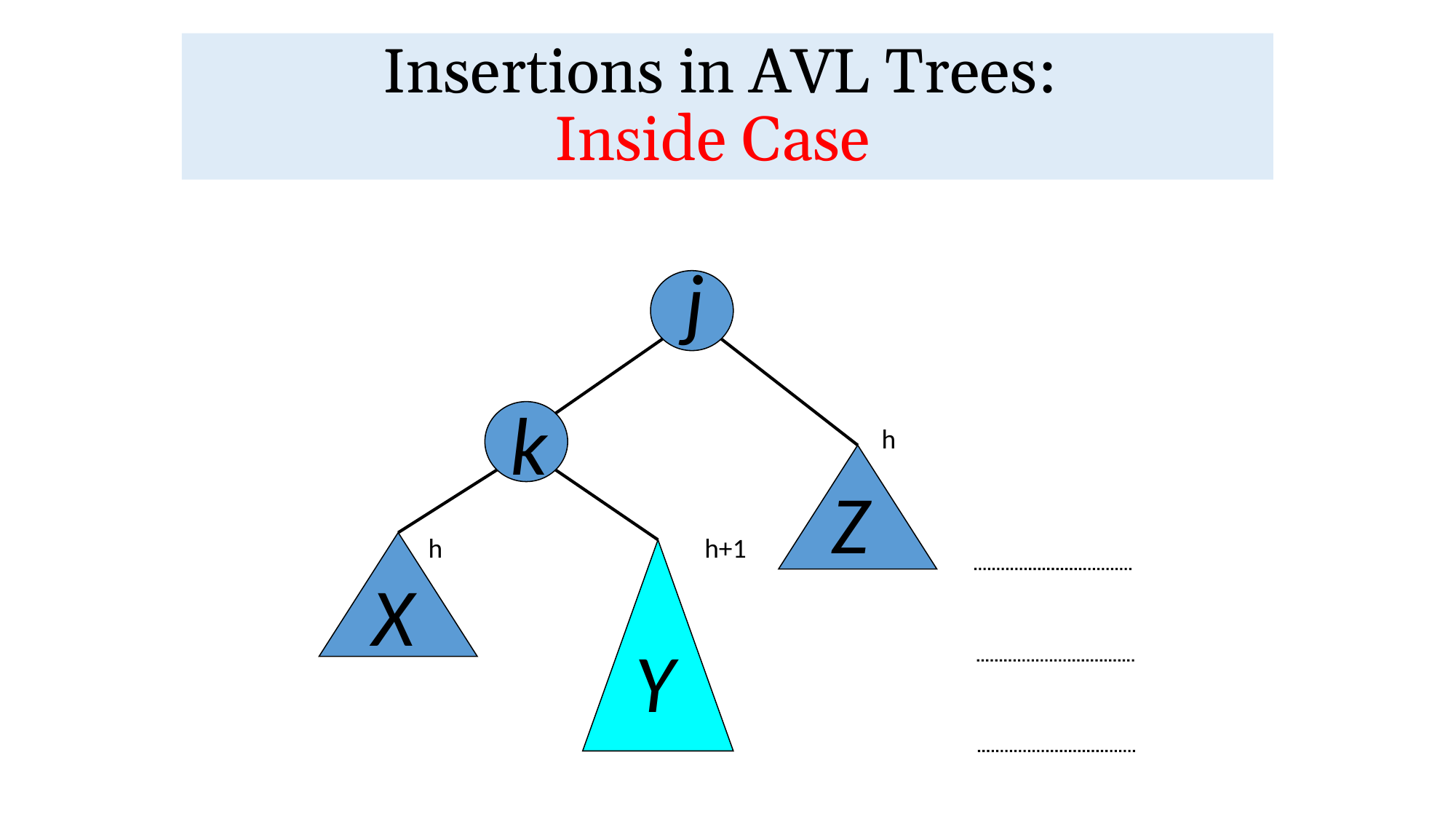

# Insertions in AVL Trees: Inside Case
j

k

h

Z
h
h+1

X

Y